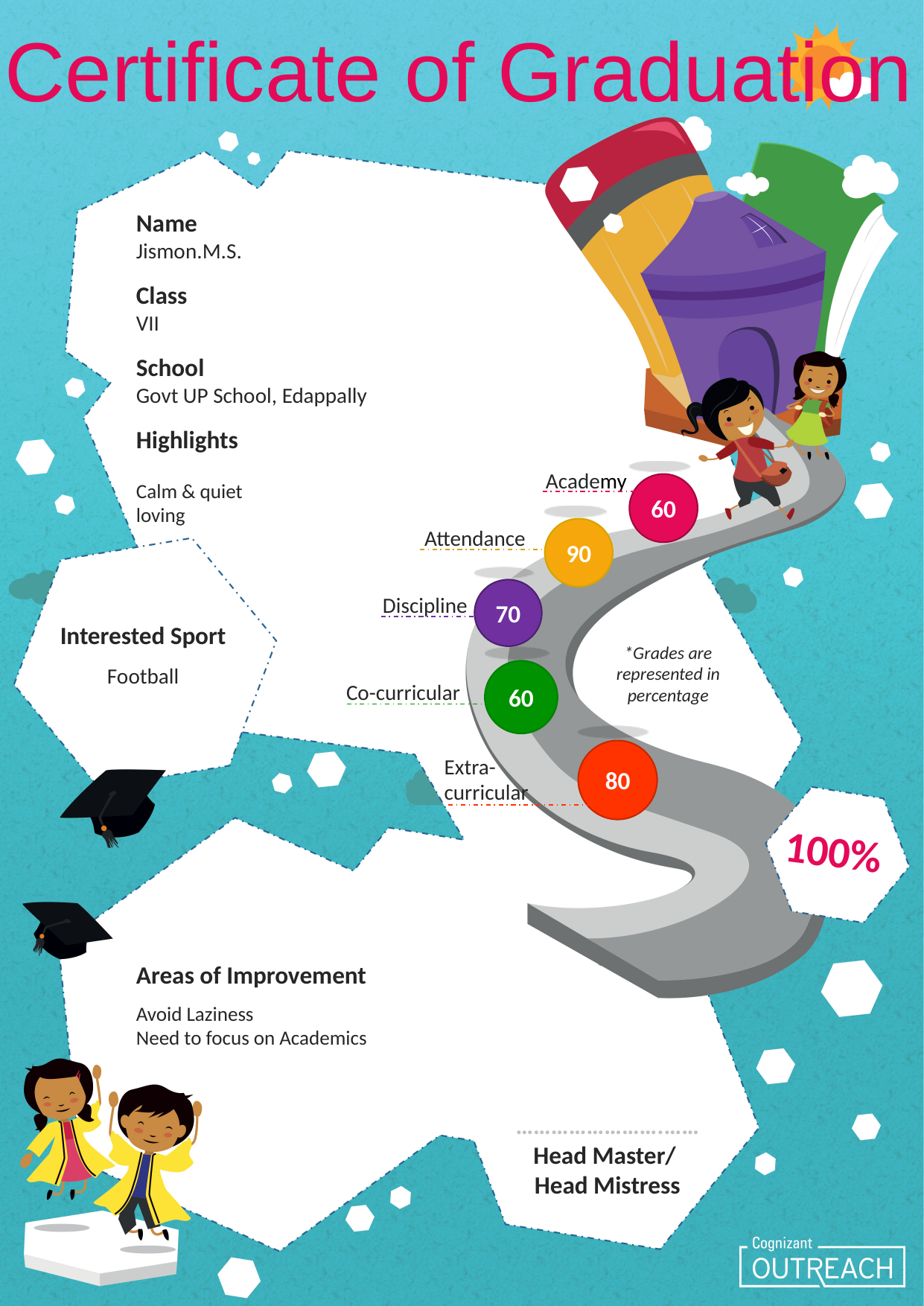

Certificate of Graduation
Name
Jismon.M.S.
Class
VII
School
Govt UP School, Edappally
Highlights

Calm & quiet
loving

Academy
60
90
Attendance
70
Discipline
Interested Sport
Football
*Grades are represented in percentage
60
Co-curricular
80
Extra-
curricular
100%
Areas of Improvement
Avoid Laziness
Need to focus on Academics

…………………….……
Head Master/
Head Mistress